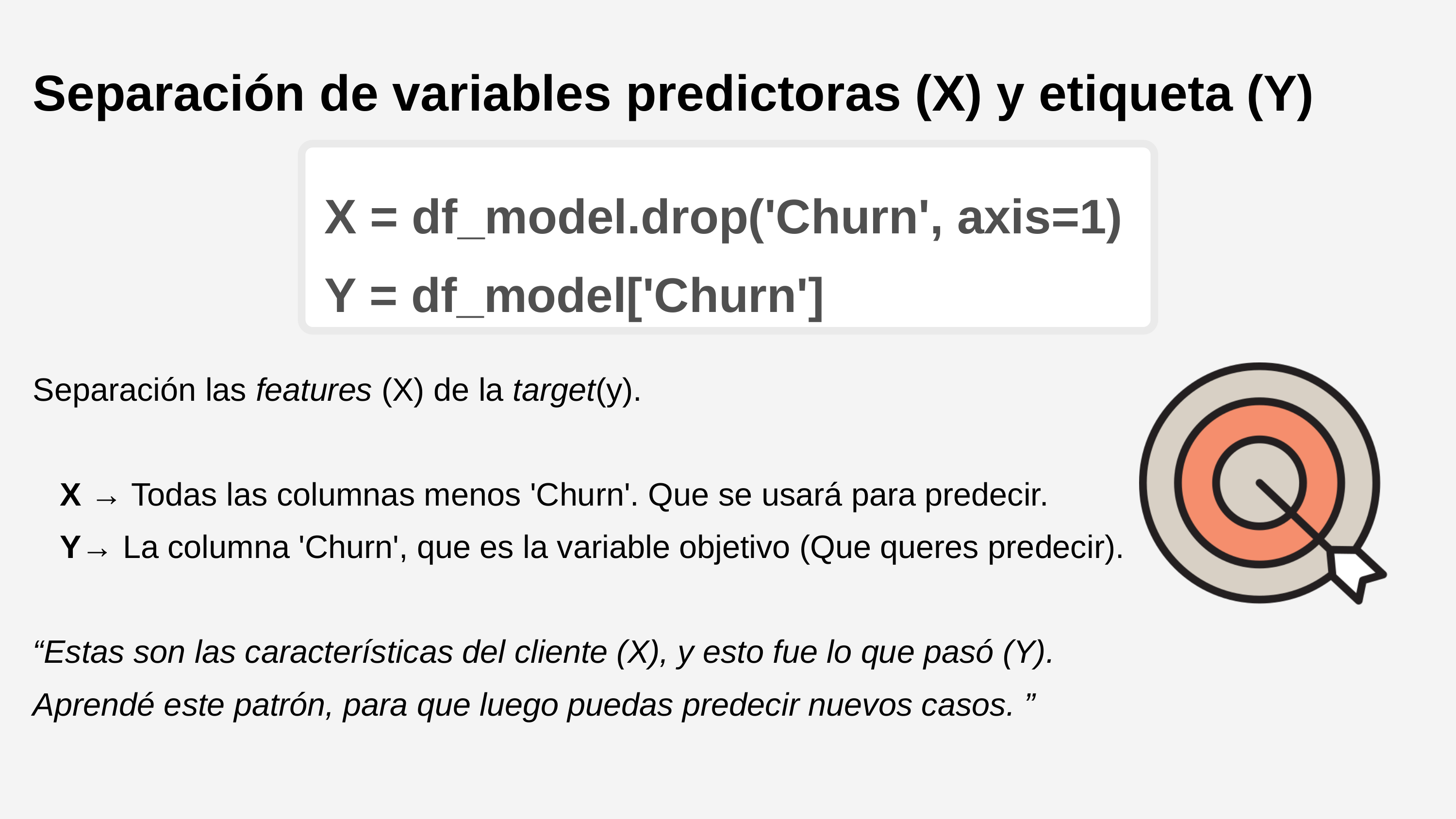

Separación de variables predictoras (X) y etiqueta (Y)

X = df_model.drop('Churn', axis=1)
Y = df_model['Churn']
Separación las features (X) de la target(y).

   X → Todas las columnas menos 'Churn'. Que se usará para predecir.
   Y→ La columna 'Churn', que es la variable objetivo (Que queres predecir).

“Estas son las características del cliente (X), y esto fue lo que pasó (Y).
Aprendé este patrón, para que luego puedas predecir nuevos casos. ”